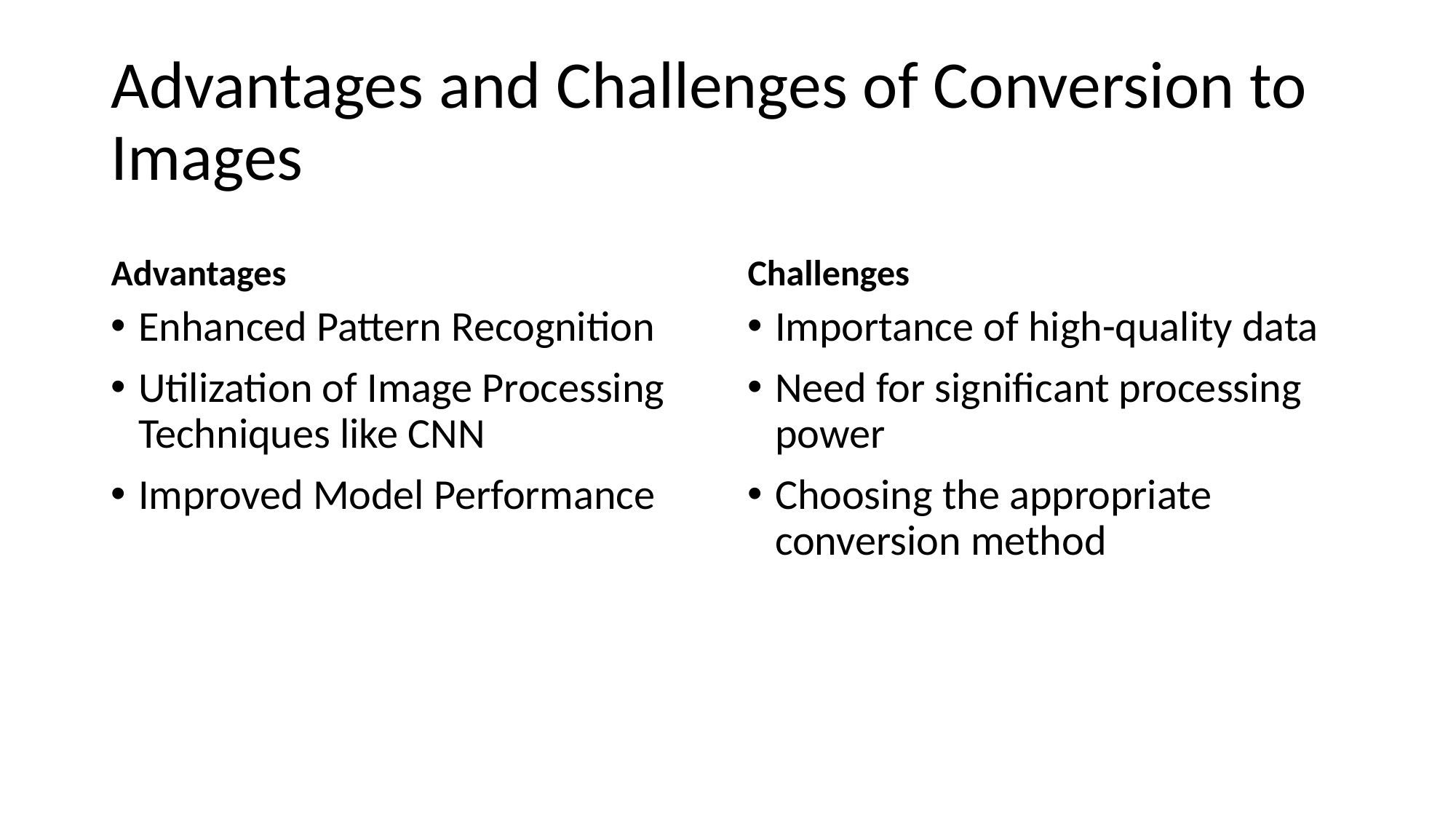

# Advantages and Challenges of Conversion to Images
Advantages
Challenges
Enhanced Pattern Recognition
Utilization of Image Processing Techniques like CNN
Improved Model Performance
Importance of high-quality data
Need for significant processing power
Choosing the appropriate conversion method